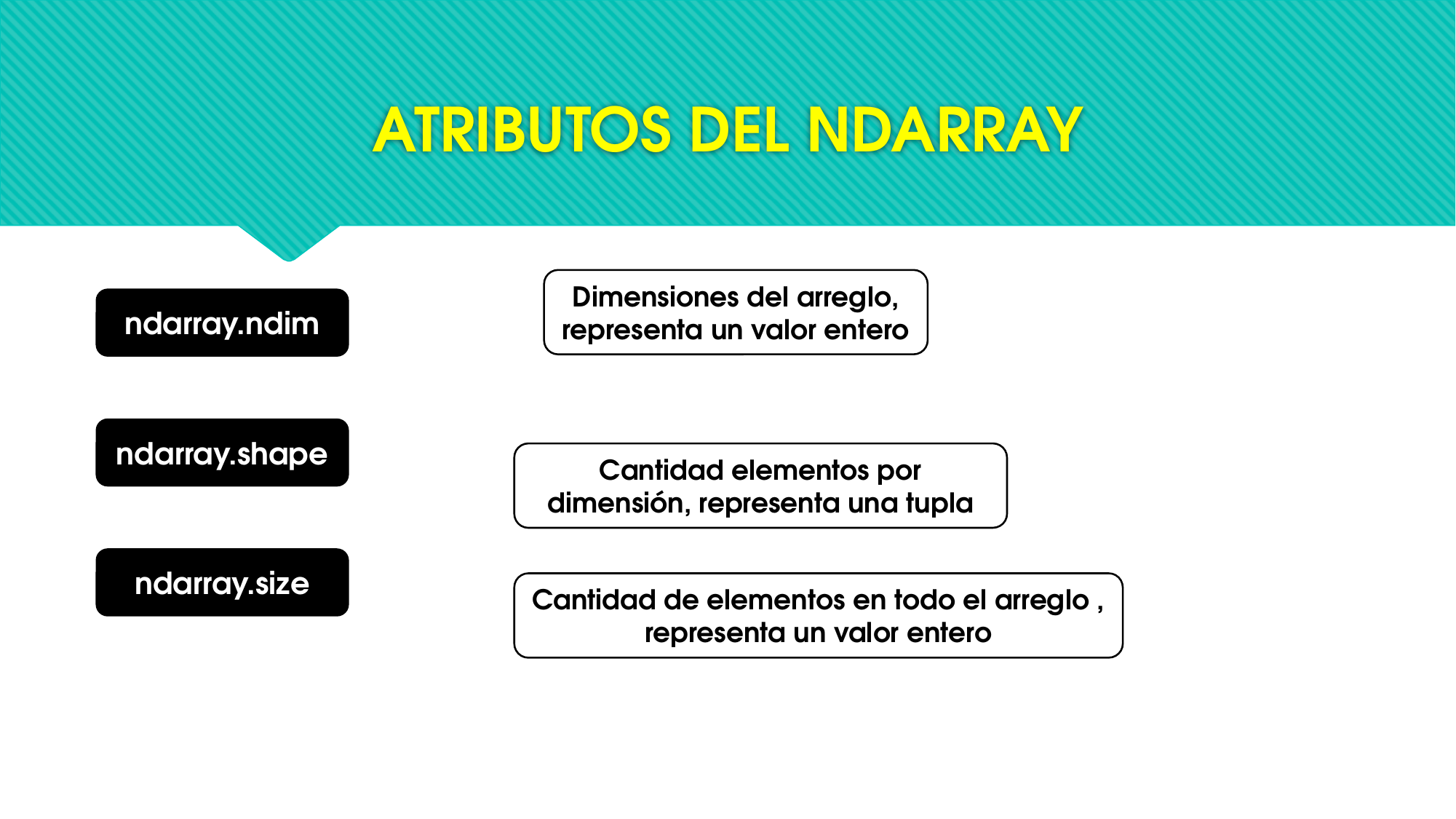

# ATRIBUTOS DEL NDARRAY
Dimensiones del arreglo, representa un valor entero
ndarray.ndim
ndarray.shape
Cantidad elementos por dimensión, representa una tupla
ndarray.size
Cantidad de elementos en todo el arreglo , representa un valor entero